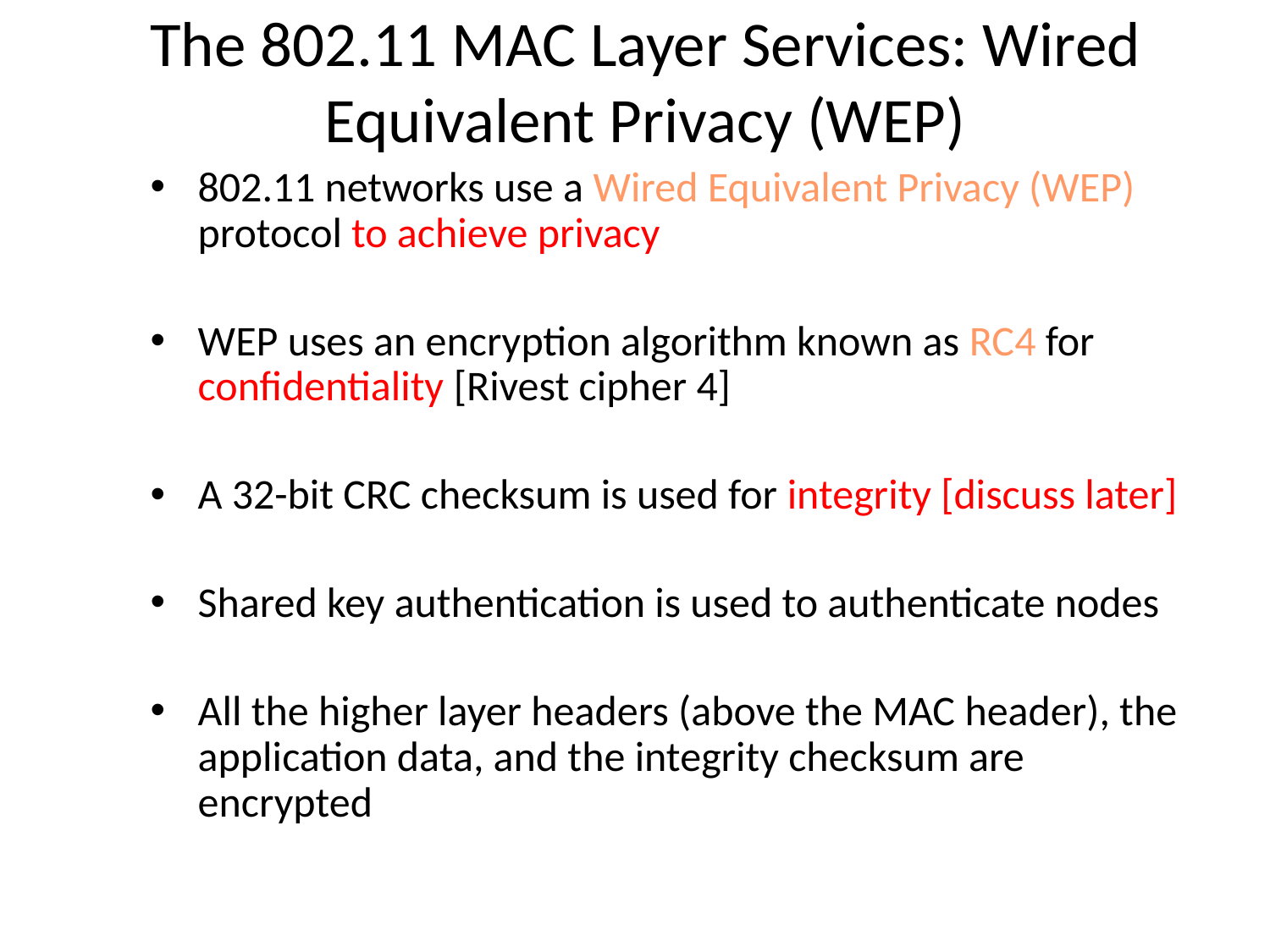

# The 802.11 MAC Layer Services: Wired Equivalent Privacy (WEP)
802.11 networks use a Wired Equivalent Privacy (WEP) protocol to achieve privacy

WEP uses an encryption algorithm known as RC4 for confidentiality [Rivest cipher 4]

A 32-bit CRC checksum is used for integrity [discuss later]

Shared key authentication is used to authenticate nodes

All the higher layer headers (above the MAC header), the application data, and the integrity checksum are encrypted